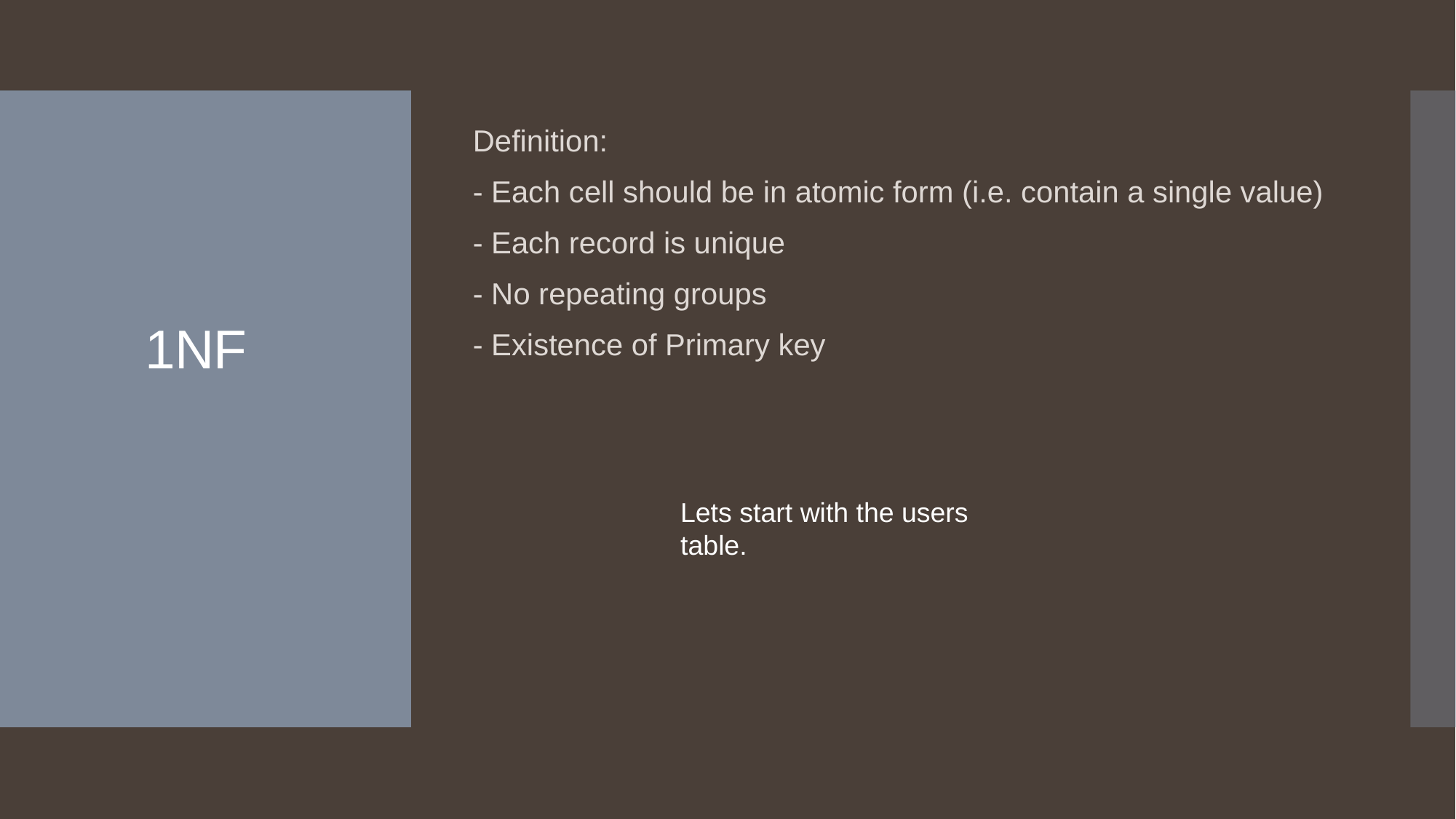

Definition:
- Each cell should be in atomic form (i.e. contain a single value)
- Each record is unique
- No repeating groups
- Existence of Primary key
# 1NF
Lets start with the users table.